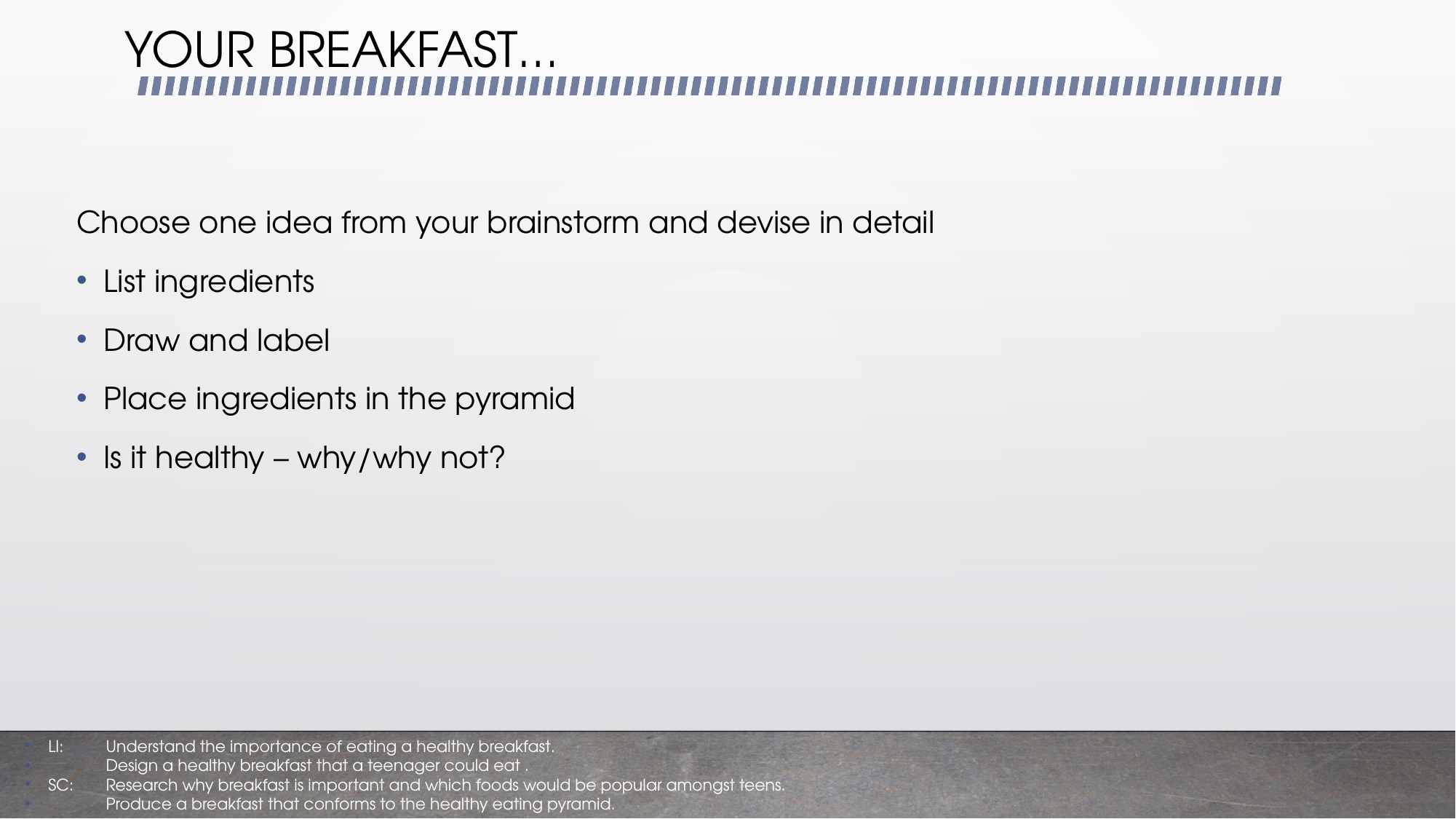

# YOUR BREAKFAST…
Choose one idea from your brainstorm and devise in detail
List ingredients
Draw and label
Place ingredients in the pyramid
Is it healthy – why/why not?
LI: 	Understand the importance of eating a healthy breakfast.
	Design a healthy breakfast that a teenager could eat .
SC: 	Research why breakfast is important and which foods would be popular amongst teens.
	Produce a breakfast that conforms to the healthy eating pyramid.